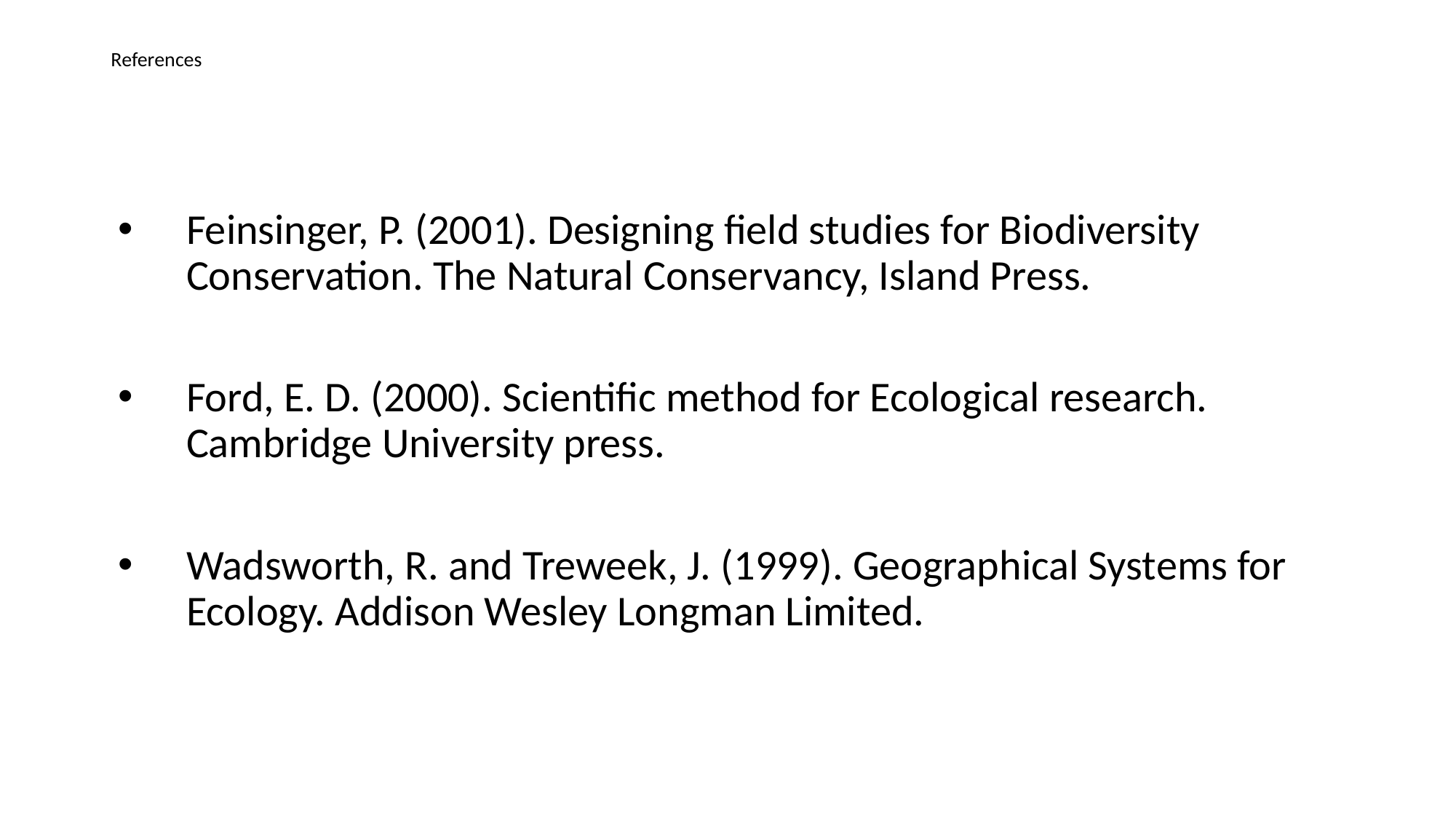

# References

Feinsinger, P. (2001). Designing field studies for Biodiversity Conservation. The Natural Conservancy, Island Press.

Ford, E. D. (2000). Scientific method for Ecological research. Cambridge University press.

Wadsworth, R. and Treweek, J. (1999). Geographical Systems for Ecology. Addison Wesley Longman Limited.